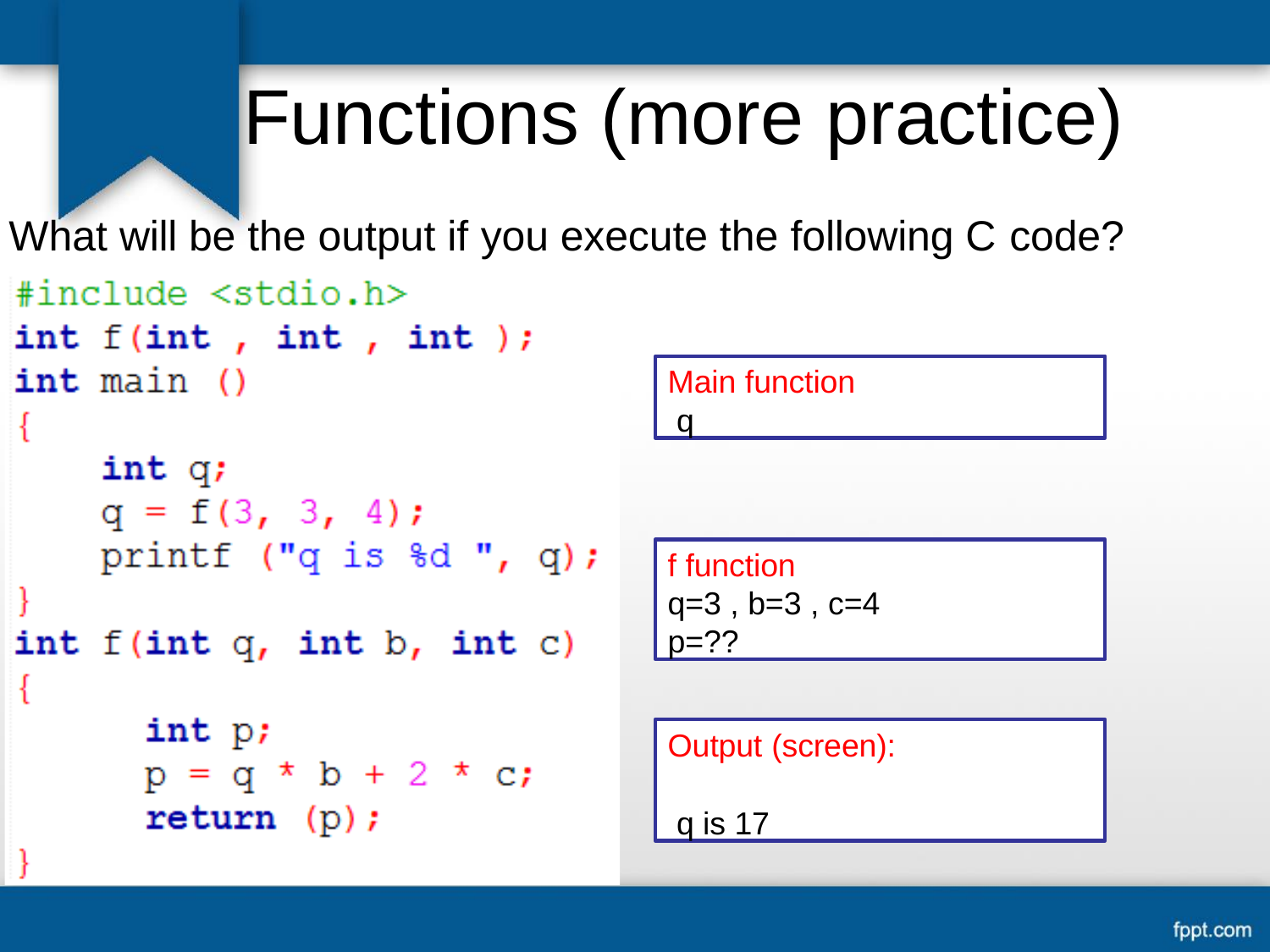

# Functions (more practice)
What will be the output if you execute the following C code?

Main function  q
f function
q=3 , b=3 , c=4
p=??
Output (screen):

q is 17